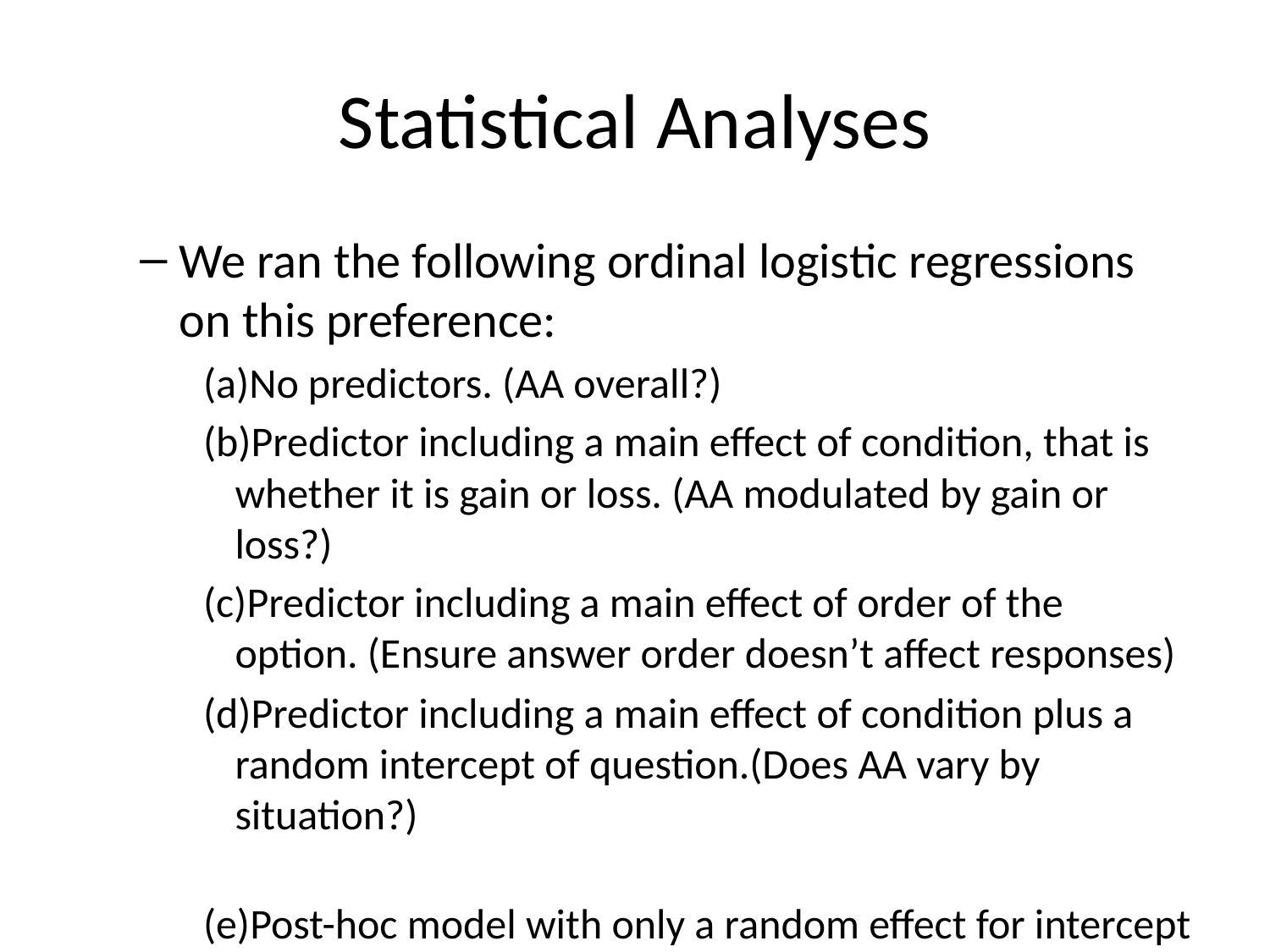

# Statistical Analyses
We ran the following ordinal logistic regressions on this preference:
No predictors. (AA overall?)
Predictor including a main effect of condition, that is whether it is gain or loss. (AA modulated by gain or loss?)
Predictor including a main effect of order of the option. (Ensure answer order doesn’t affect responses)
Predictor including a main effect of condition plus a random intercept of question.(Does AA vary by situation?)
Post-hoc model with only a random effect for intercept by vignette, to see whether condition (gain or loss) predictor adds anything beyond random effect.
Compare AIC to select best model.
Ran both Bayesian and Frequentist versions of models.